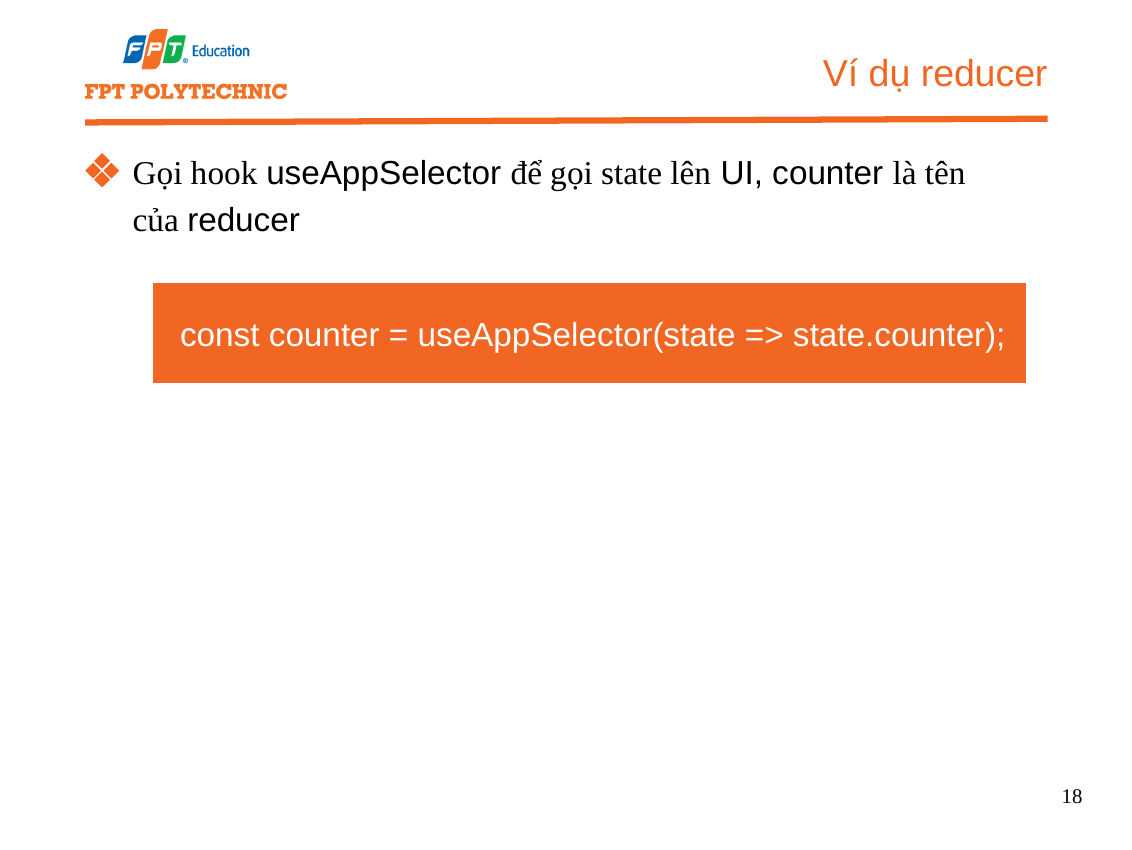

Ví dụ reducer

Gọi hook useAppSelector để gọi state lên UI, counter là tên của reducer

  const counter = useAppSelector(state => state.counter);
18